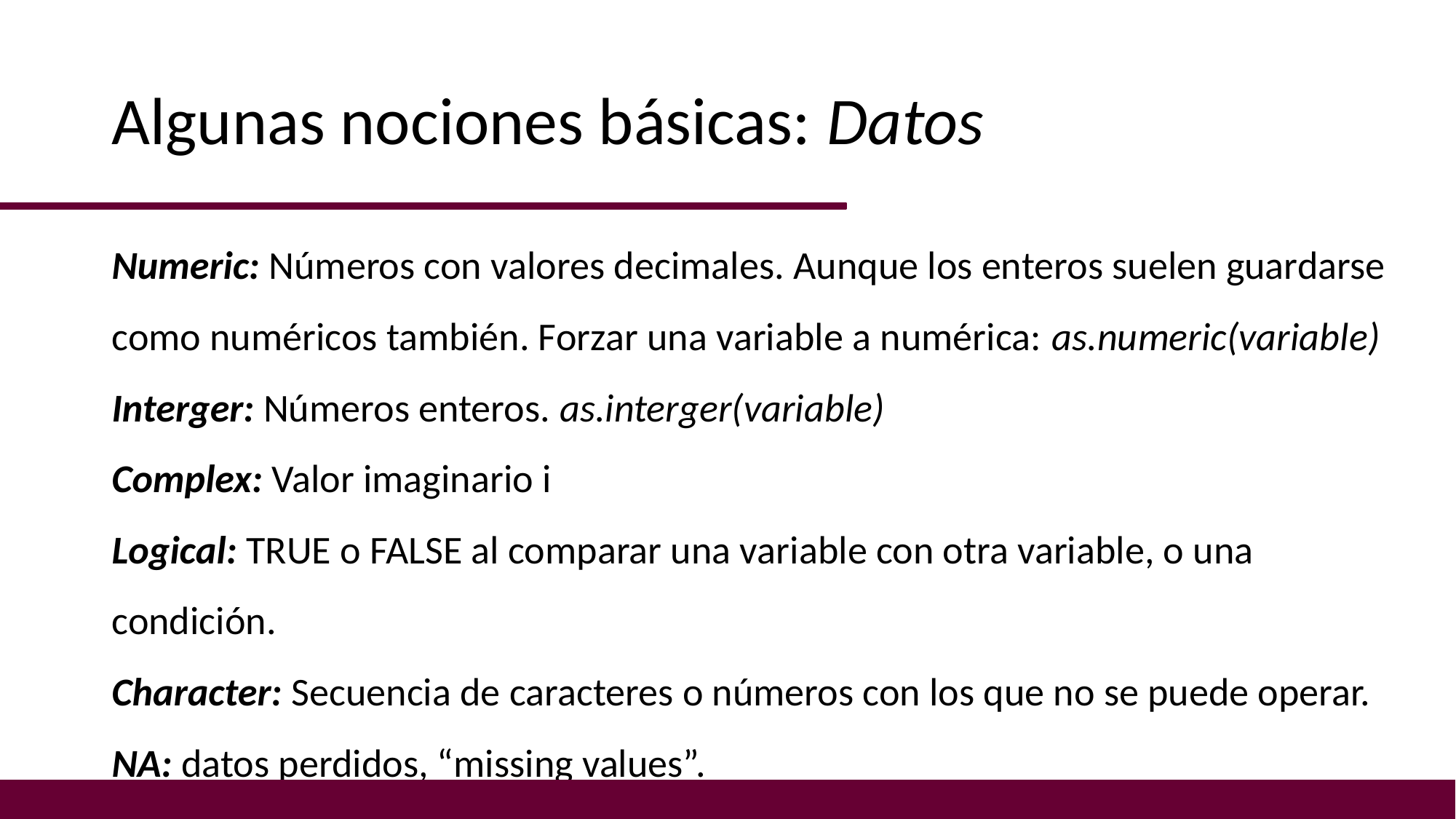

# Algunas nociones básicas: Datos

Numeric: Números con valores decimales. Aunque los enteros suelen guardarse como numéricos también. Forzar una variable a numérica: as.numeric(variable)
Interger: Números enteros. as.interger(variable)
Complex: Valor imaginario i
Logical: TRUE o FALSE al comparar una variable con otra variable, o una condición.
Character: Secuencia de caracteres o números con los que no se puede operar.
NA: datos perdidos, “missing values”.